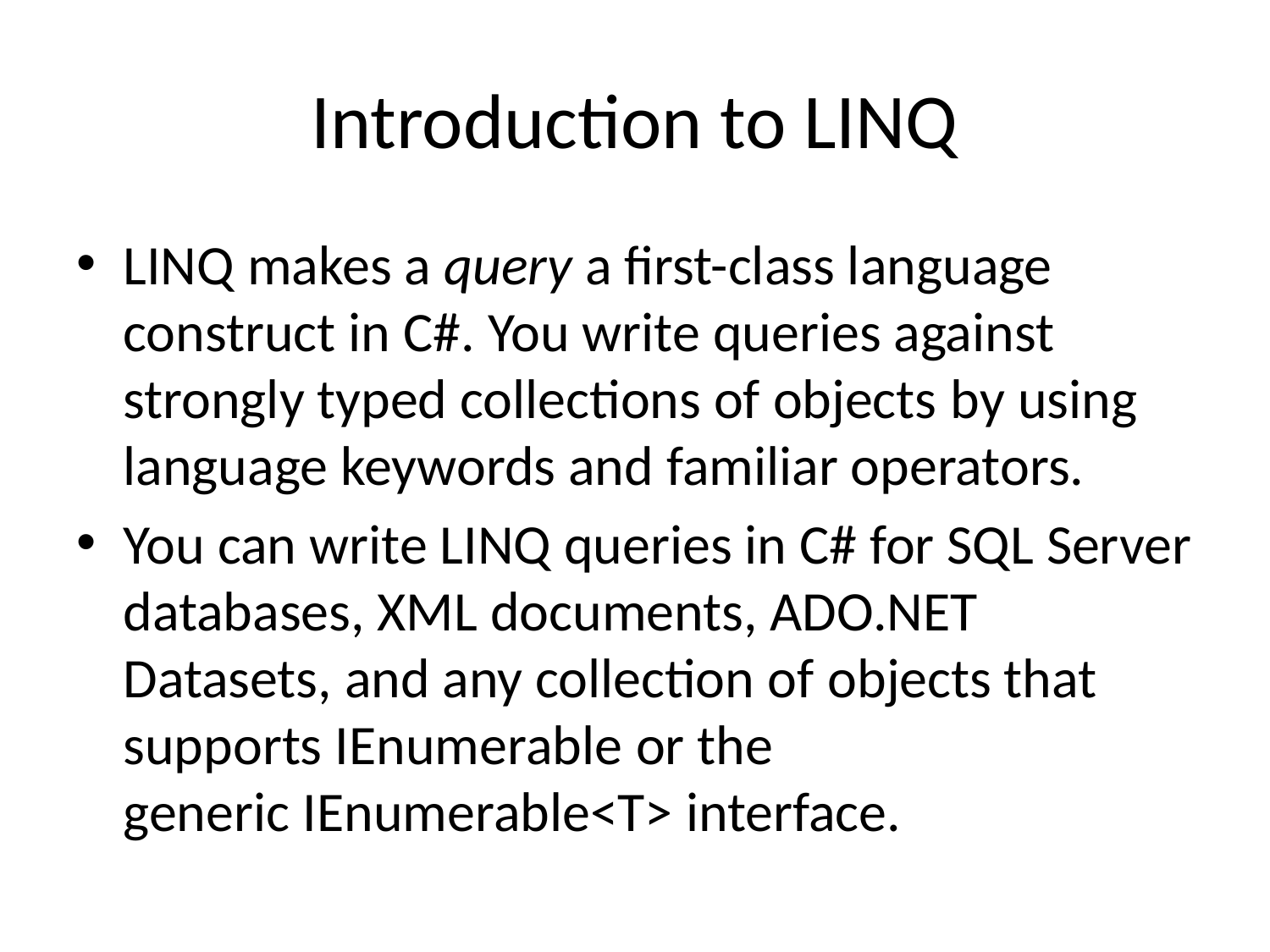

# Introduction to LINQ
LINQ makes a query a first-class language construct in C#. You write queries against strongly typed collections of objects by using language keywords and familiar operators.
You can write LINQ queries in C# for SQL Server databases, XML documents, ADO.NET Datasets, and any collection of objects that supports IEnumerable or the generic IEnumerable<T> interface.